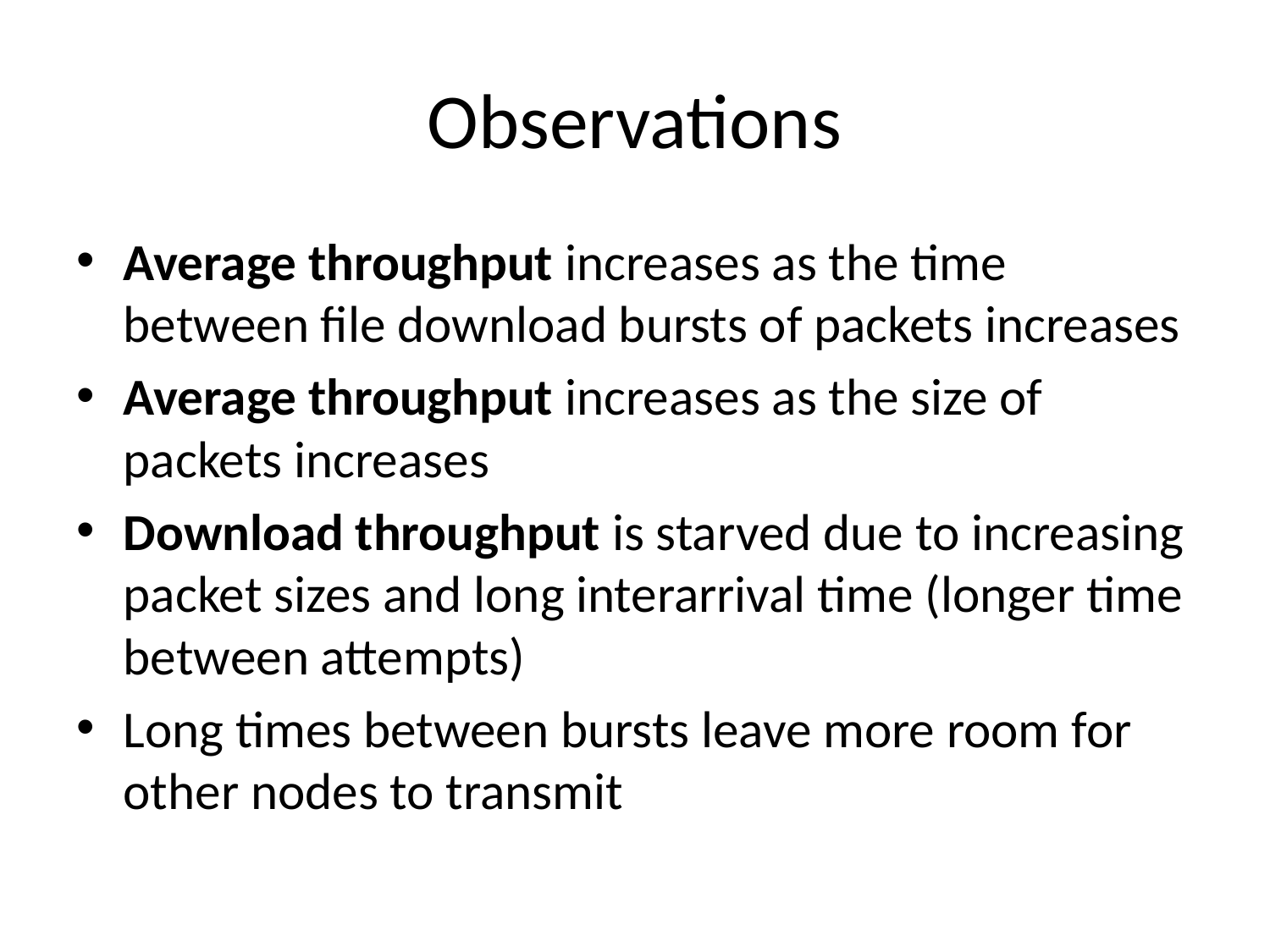

# Observations
Average throughput increases as the time between file download bursts of packets increases
Average throughput increases as the size of packets increases
Download throughput is starved due to increasing packet sizes and long interarrival time (longer time between attempts)
Long times between bursts leave more room for other nodes to transmit